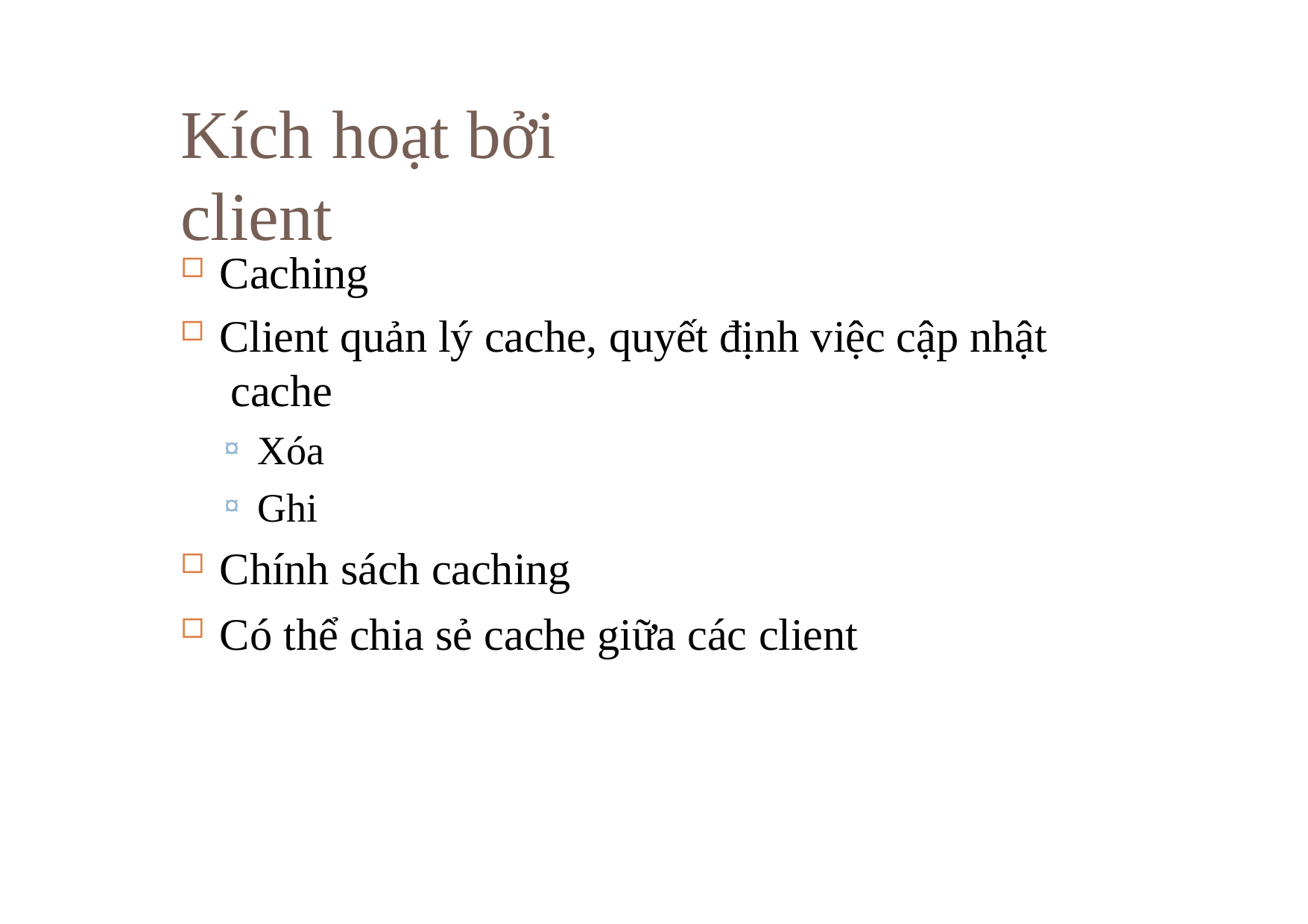

# Kích	hoạt bởi client
Caching
Client quản lý cache, quyết định việc cập nhật  cache
Xóa
Ghi
Chính sách caching
Có thể chia sẻ cache giữa các client